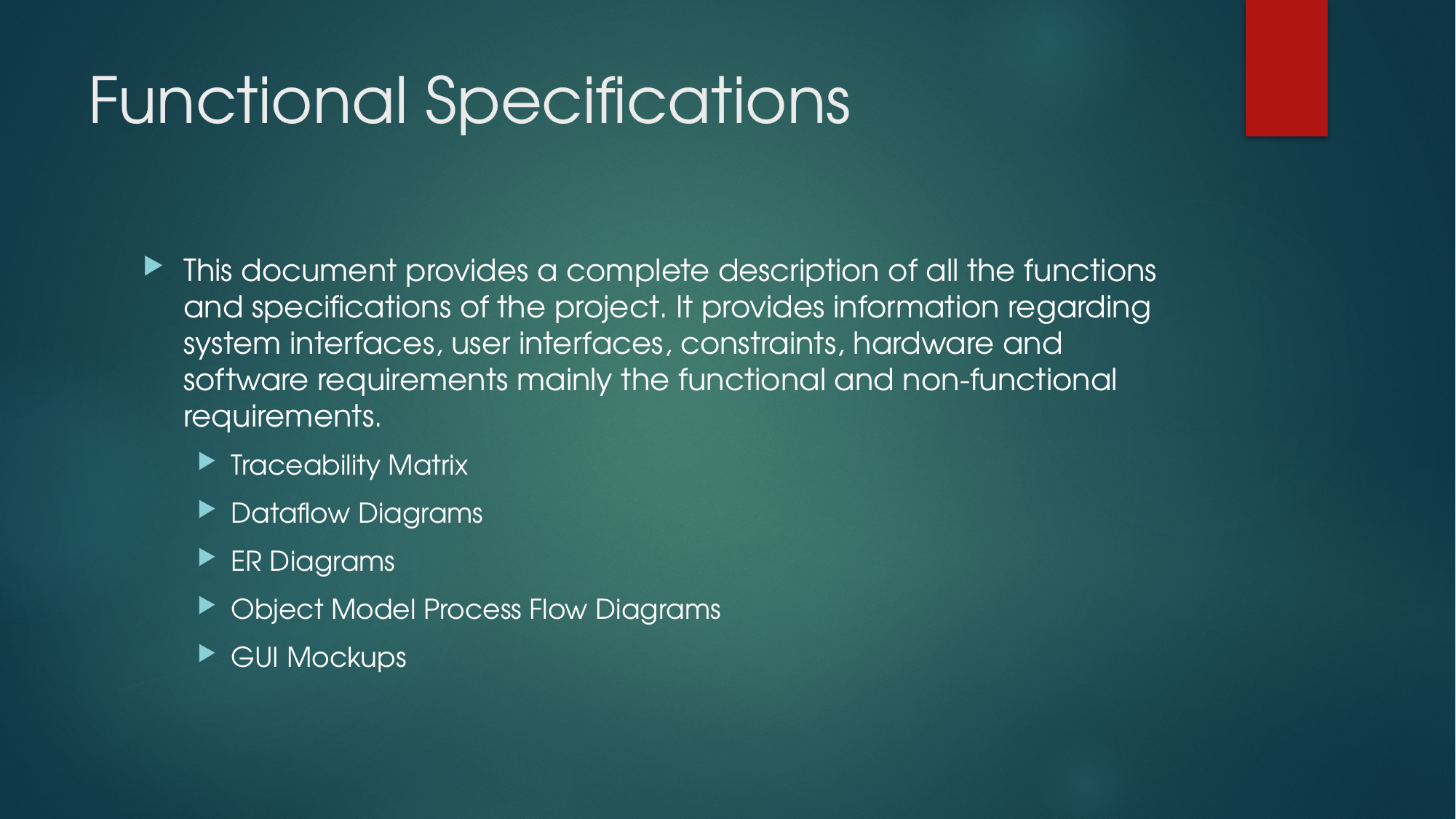

# Functional Specifications
This document provides a complete description of all the functions and specifications of the project. It provides information regarding system interfaces, user interfaces, constraints, hardware and software requirements mainly the functional and non-functional requirements.
Traceability Matrix
Dataflow Diagrams
ER Diagrams
Object Model Process Flow Diagrams
GUI Mockups